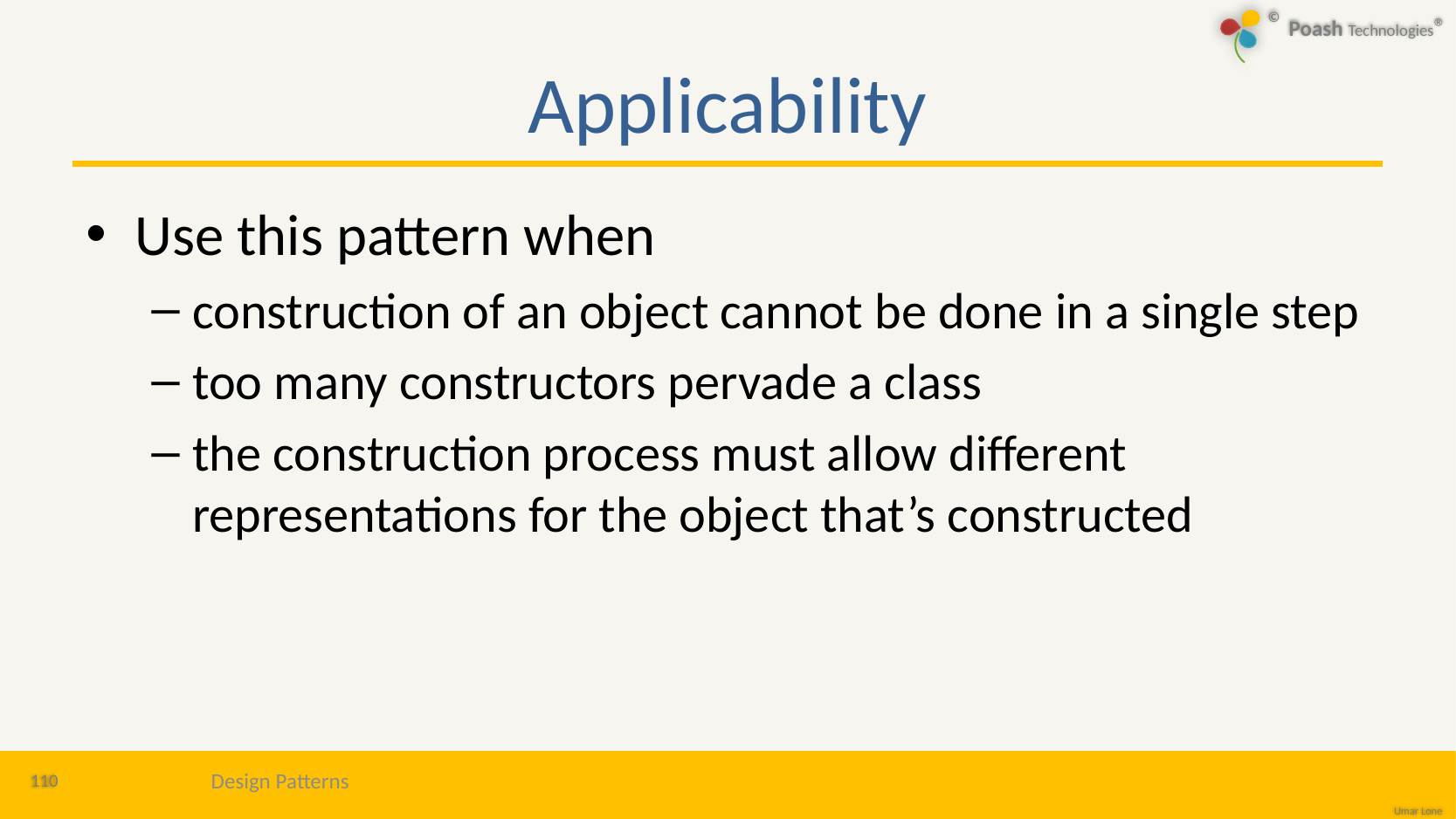

# Applicability
Use this pattern when
construction of an object cannot be done in a single step
too many constructors pervade a class
the construction process must allow different representations for the object that’s constructed
110
Design Patterns